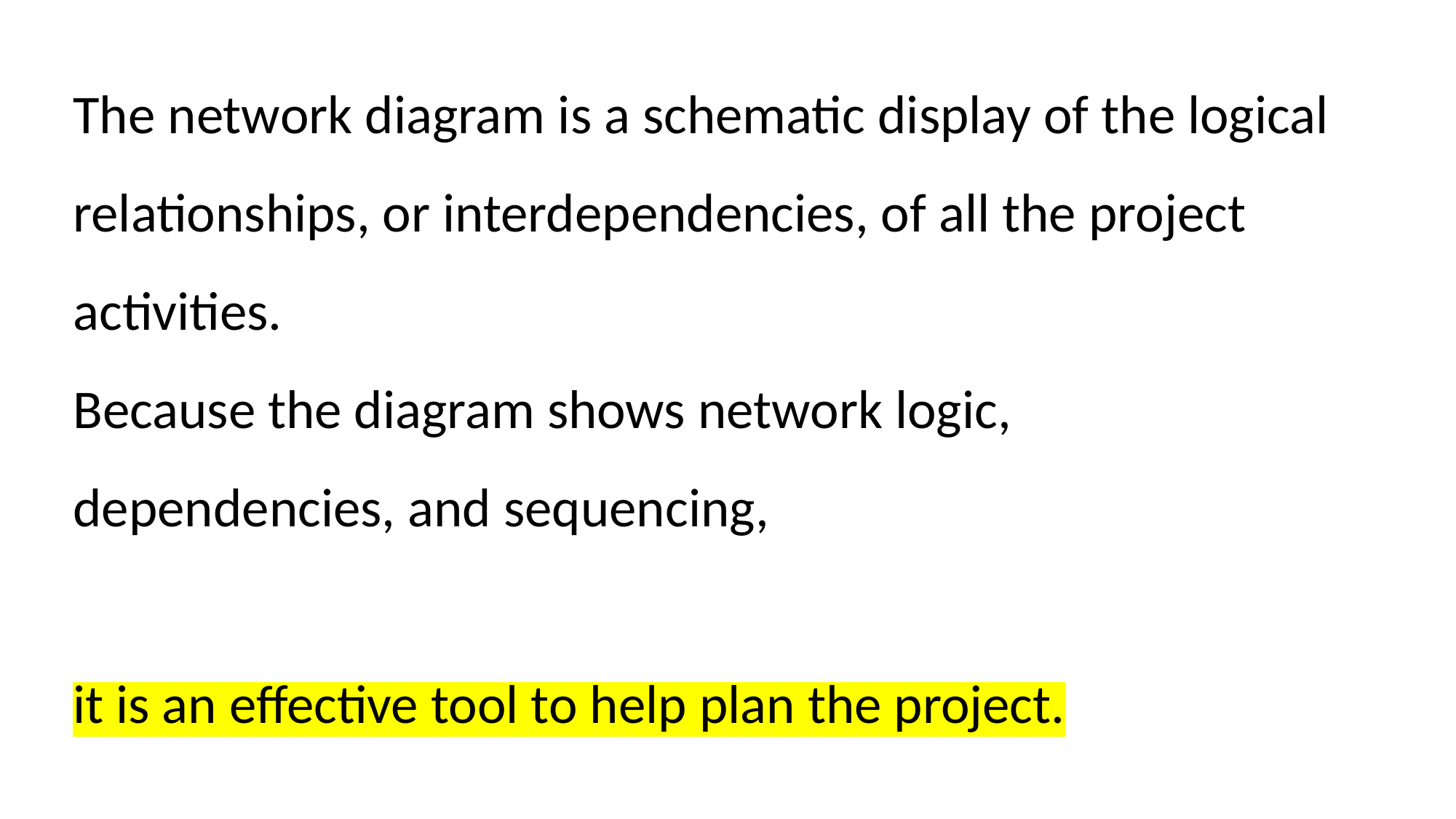

The network diagram is a schematic display of the logical relationships, or interdependencies, of all the project activities.
Because the diagram shows network logic, dependencies, and sequencing,

it is an effective tool to help plan the project.